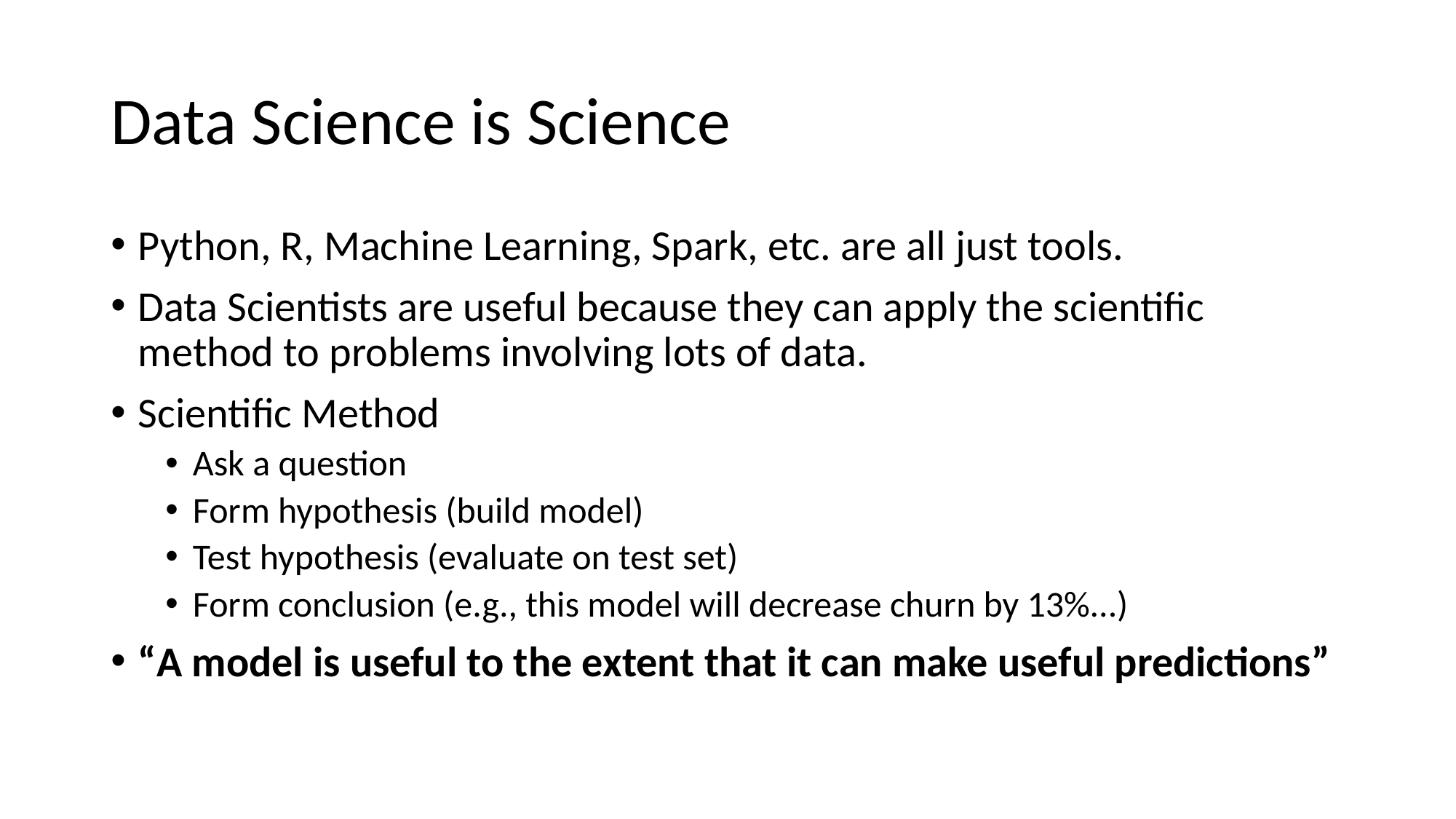

# Data Science is Science
Python, R, Machine Learning, Spark, etc. are all just tools.
Data Scientists are useful because they can apply the scientific method to problems involving lots of data.
Scientific Method
Ask a question
Form hypothesis (build model)
Test hypothesis (evaluate on test set)
Form conclusion (e.g., this model will decrease churn by 13%...)
“A model is useful to the extent that it can make useful predictions”